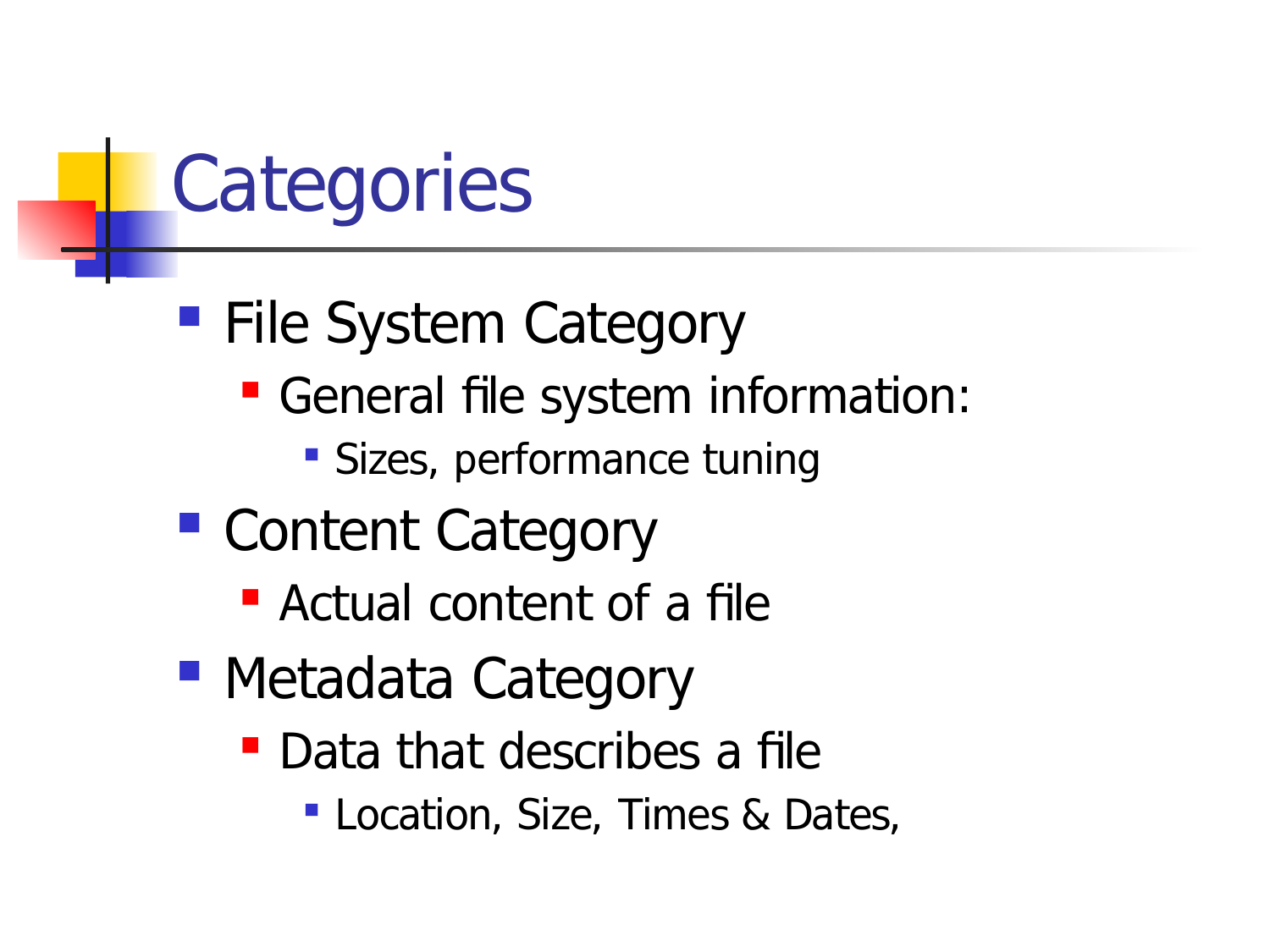

# Categories
File System Category
General file system information:
Sizes, performance tuning
Content Category
Actual content of a file
Metadata Category
Data that describes a file
Location, Size, Times & Dates,